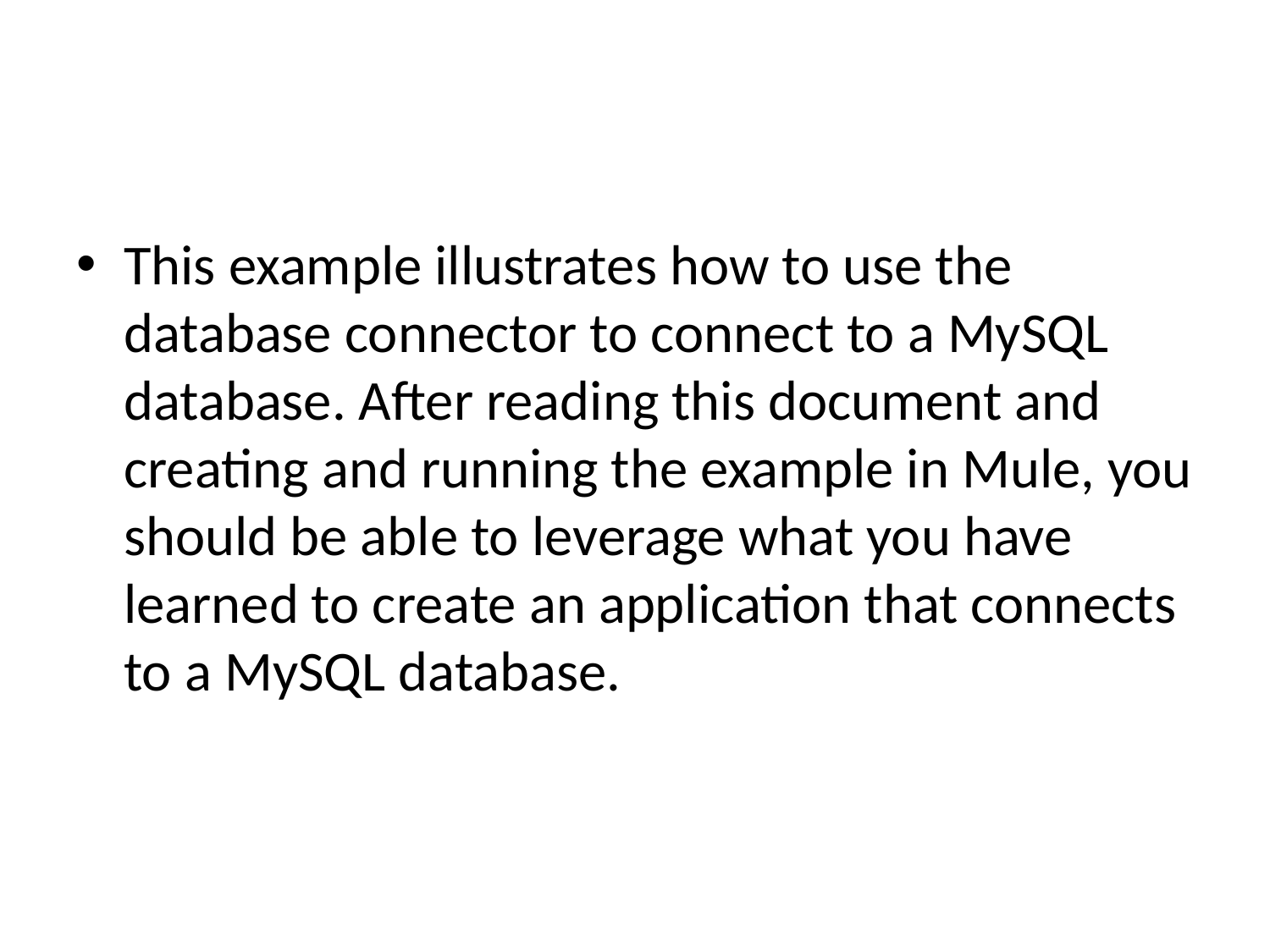

#
This example illustrates how to use the database connector to connect to a MySQL database. After reading this document and creating and running the example in Mule, you should be able to leverage what you have learned to create an application that connects to a MySQL database.